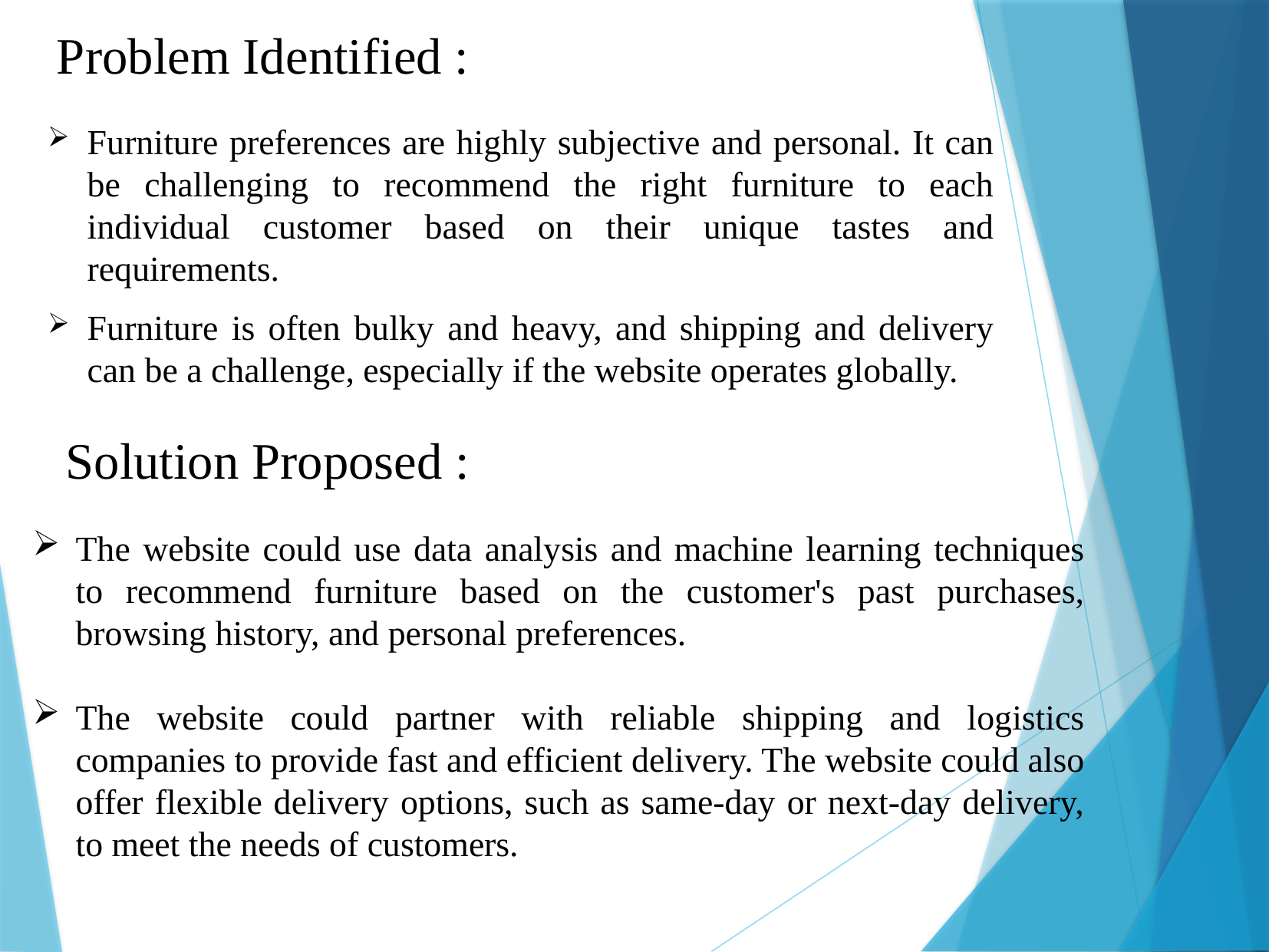

Problem Identified :

Furniture preferences are highly subjective and personal. It can be challenging to recommend the right furniture to each individual customer based on their unique tastes and requirements.
Furniture is often bulky and heavy, and shipping and delivery can be a challenge, especially if the website operates globally.

Solution Proposed :
The website could use data analysis and machine learning techniques to recommend furniture based on the customer's past purchases, browsing history, and personal preferences.

The website could partner with reliable shipping and logistics companies to provide fast and efficient delivery. The website could also offer flexible delivery options, such as same-day or next-day delivery, to meet the needs of customers.